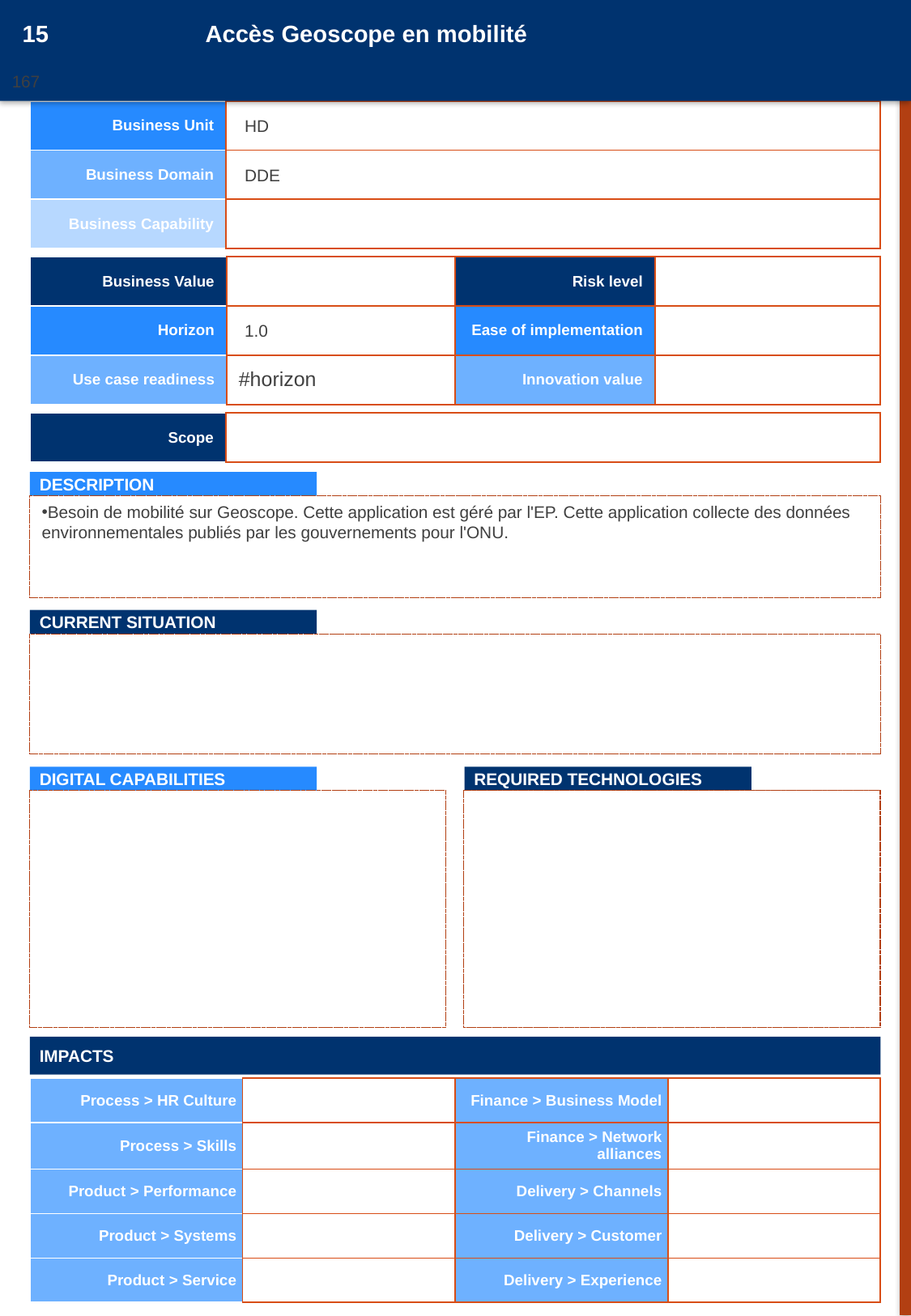

15
Accès Geoscope en mobilité
167
20161050

| Business Unit |  |
| --- | --- |
| Business Domain |  |
| Business Capability |  |
HD
DDE

| Business Value |  | Risk level |  |
| --- | --- | --- | --- |
| Horizon |  | Ease of implementation |  |
| Use case readiness | #horizon | Innovation value |  |

1.0

| Scope |  |
| --- | --- |

DESCRIPTION
Besoin de mobilité sur Geoscope. Cette application est géré par l'EP. Cette application collecte des données environnementales publiés par les gouvernements pour l'ONU.
CURRENT SITUATION

DIGITAL CAPABILITIES
REQUIRED TECHNOLOGIES

IMPACTS

| Process > HR Culture |  | Finance > Business Model |  |
| --- | --- | --- | --- |
| Process > Skills |  | Finance > Network alliances |  |
| Product > Performance |  | Delivery > Channels |  |
| Product > Systems |  | Delivery > Customer |  |
| Product > Service |  | Delivery > Experience |  |